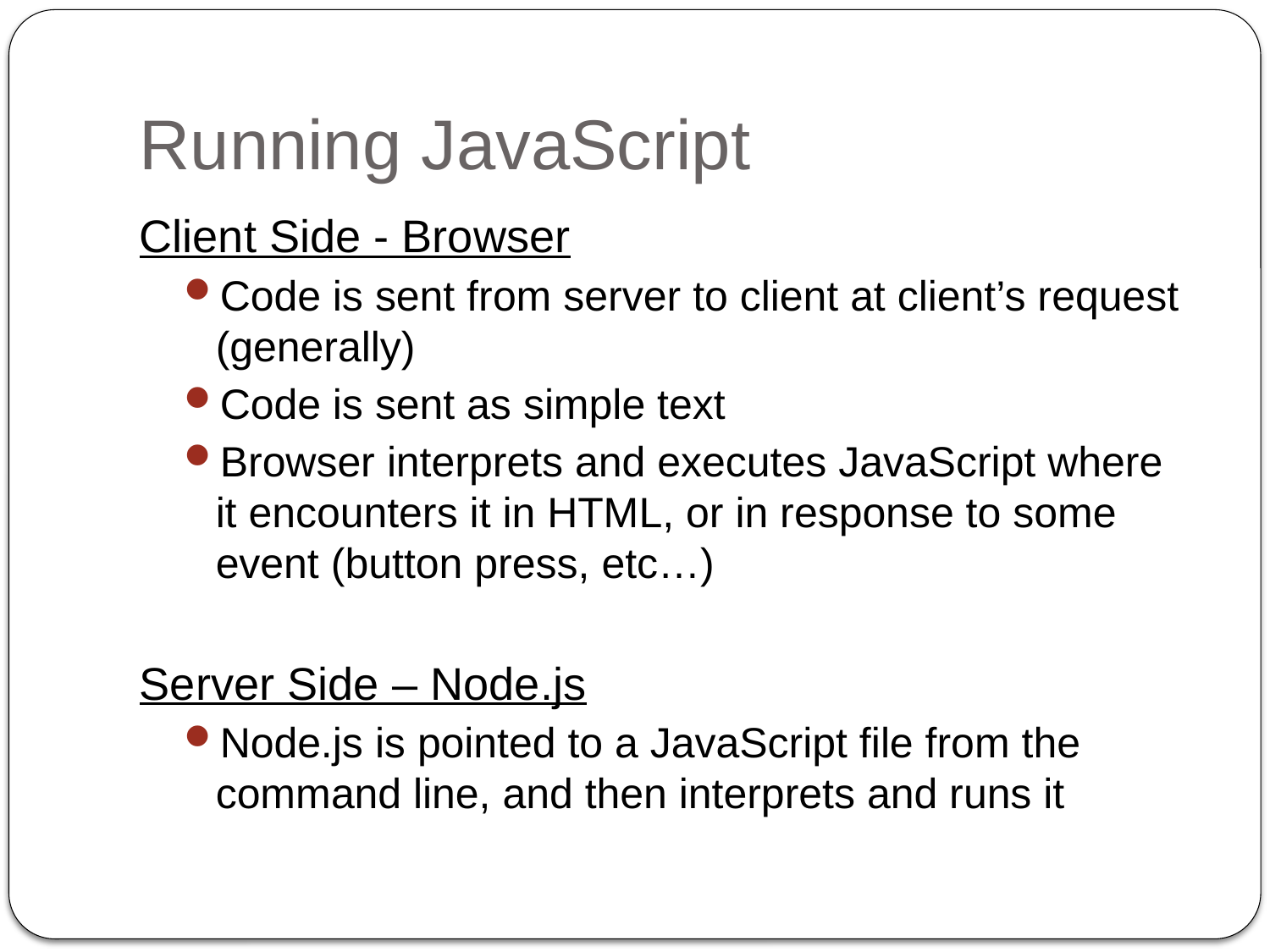

# Running JavaScript
Client Side - Browser
Code is sent from server to client at client’s request (generally)
Code is sent as simple text
Browser interprets and executes JavaScript where it encounters it in HTML, or in response to some event (button press, etc…)

Server Side – Node.js
Node.js is pointed to a JavaScript file from the command line, and then interprets and runs it